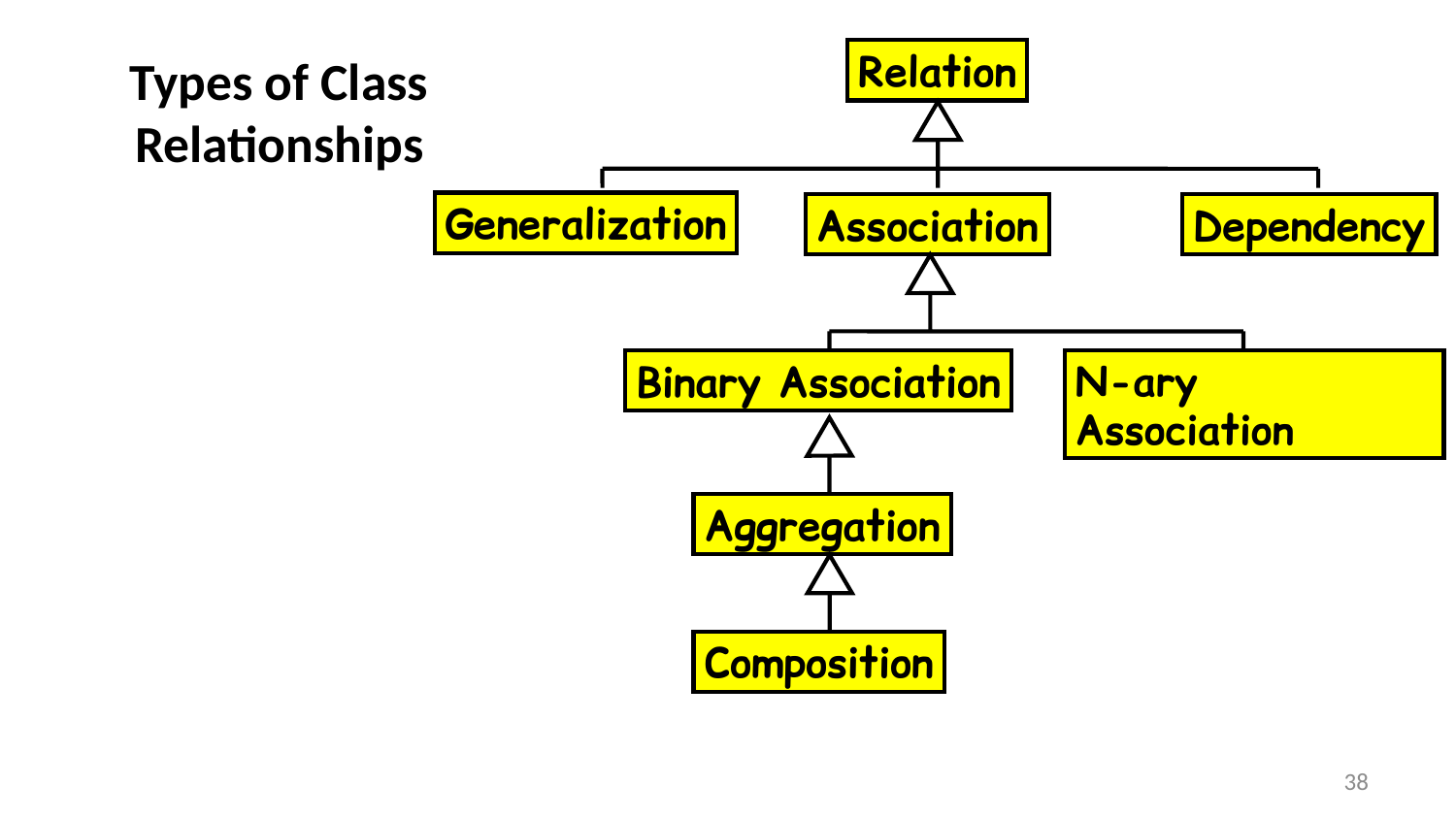

Relation

Generalization
Association
Dependency

Binary Association
N-ary Association

Aggregation

Composition
Types of Class Relationships
38